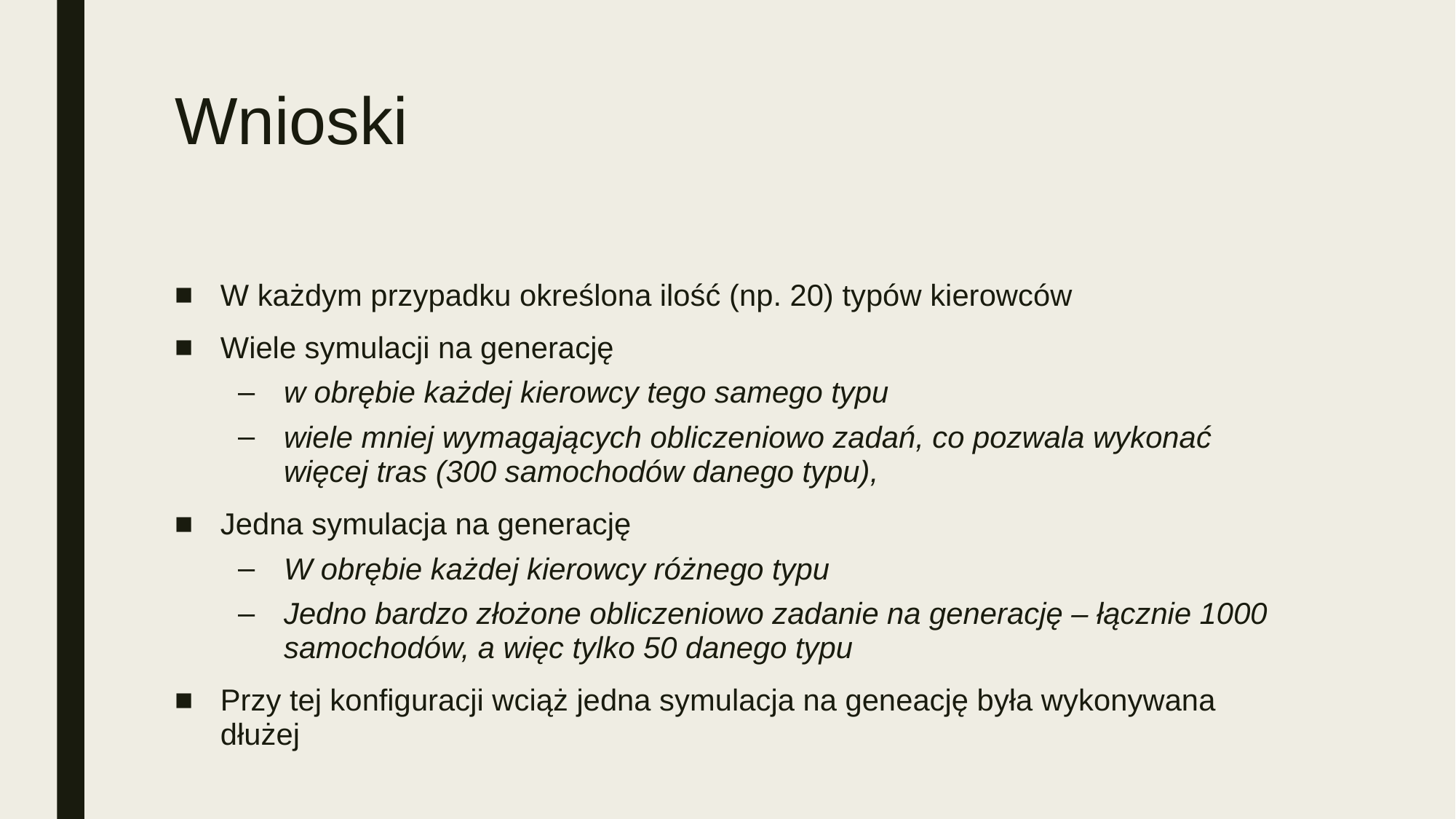

# Wnioski
W każdym przypadku określona ilość (np. 20) typów kierowców
Wiele symulacji na generację
w obrębie każdej kierowcy tego samego typu
wiele mniej wymagających obliczeniowo zadań, co pozwala wykonać więcej tras (300 samochodów danego typu),
Jedna symulacja na generację
W obrębie każdej kierowcy różnego typu
Jedno bardzo złożone obliczeniowo zadanie na generację – łącznie 1000 samochodów, a więc tylko 50 danego typu
Przy tej konfiguracji wciąż jedna symulacja na geneację była wykonywana dłużej